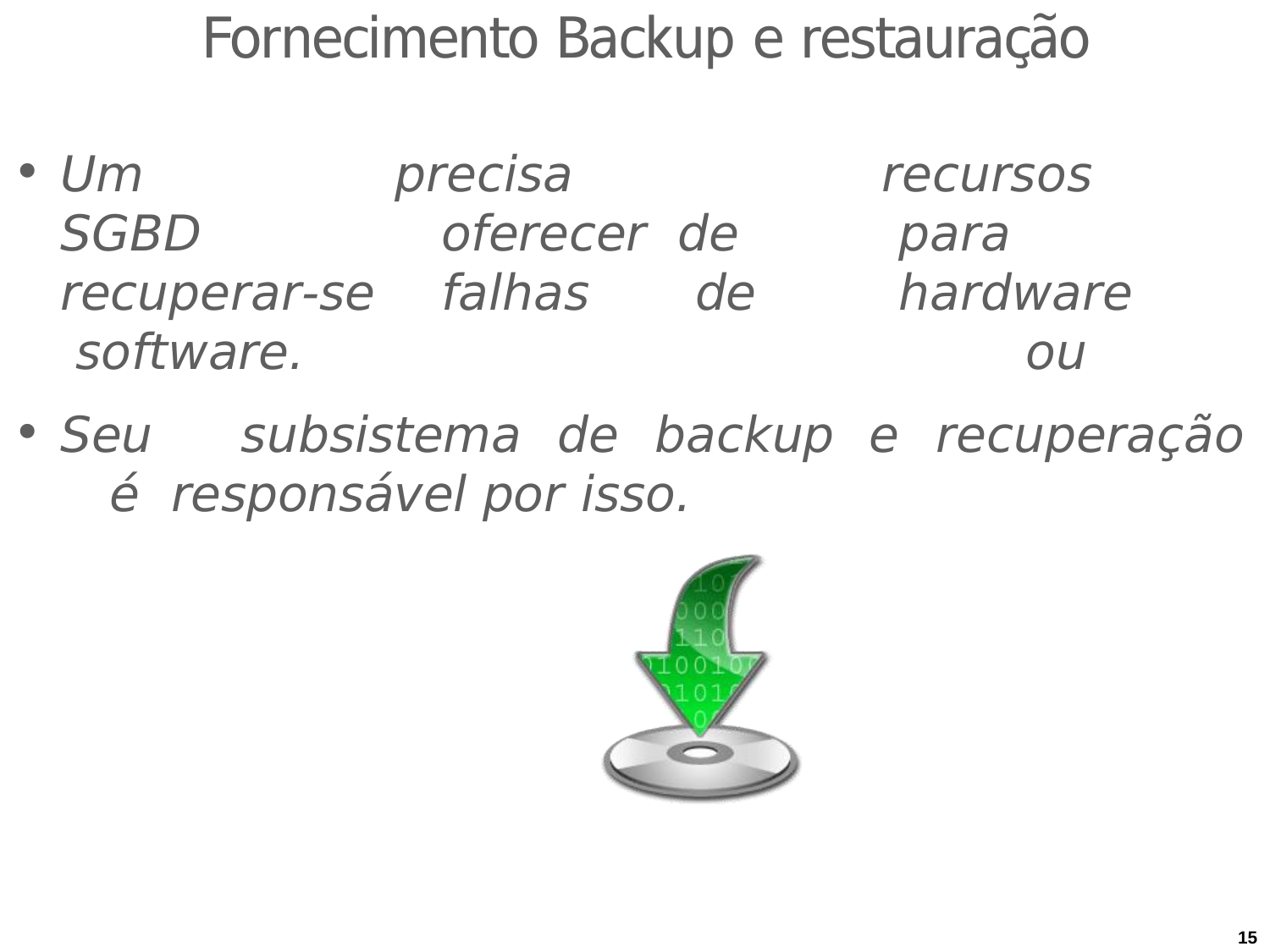

# Fornecimento Backup e restauração
Um	SGBD  recuperar-se  software.
precisa	oferecer  de	falhas	de
recursos	para  hardware		ou
Seu	subsistema	de	backup	e	recuperação	é  responsável por isso.

15